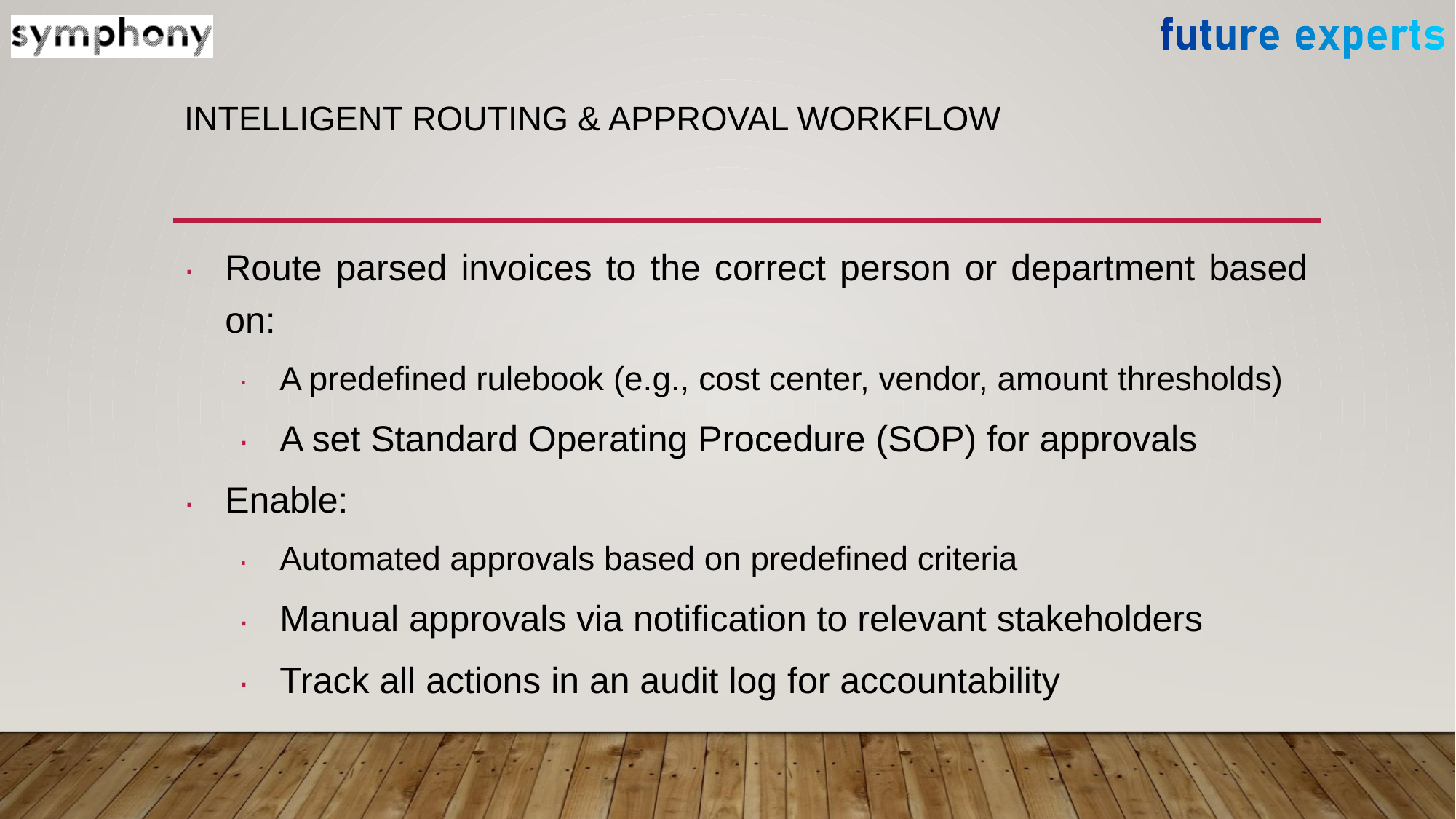

# INTELLIGENT ROUTING & APPROVAL WORKFLOW
Route parsed invoices to the correct person or department based on:
A predefined rulebook (e.g., cost center, vendor, amount thresholds)
A set Standard Operating Procedure (SOP) for approvals
Enable:
Automated approvals based on predefined criteria
Manual approvals via notification to relevant stakeholders
Track all actions in an audit log for accountability